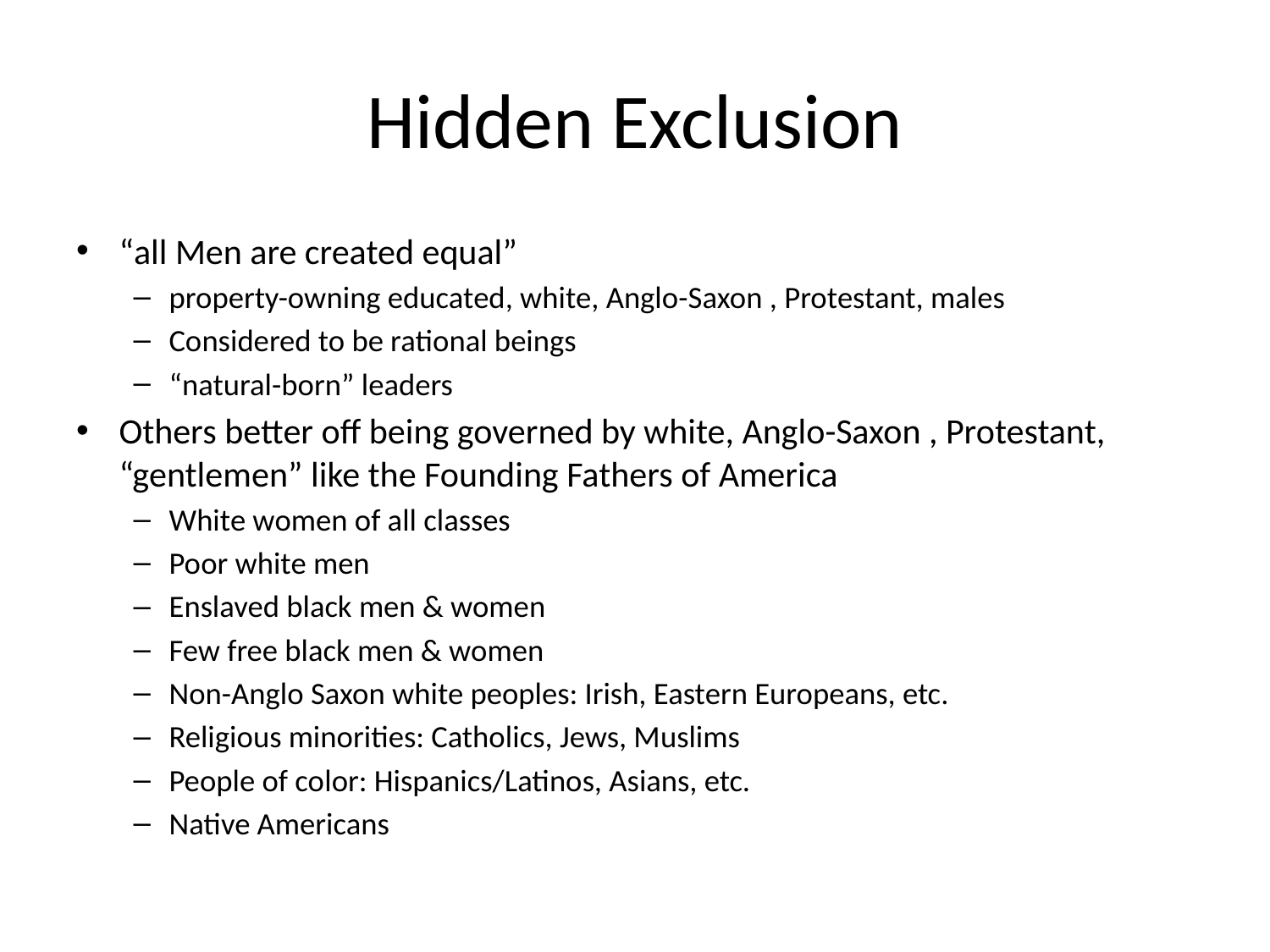

# Hidden Exclusion
“all Men are created equal”
property-owning educated, white, Anglo-Saxon , Protestant, males
Considered to be rational beings
“natural-born” leaders
Others better off being governed by white, Anglo-Saxon , Protestant, “gentlemen” like the Founding Fathers of America
White women of all classes
Poor white men
Enslaved black men & women
Few free black men & women
Non-Anglo Saxon white peoples: Irish, Eastern Europeans, etc.
Religious minorities: Catholics, Jews, Muslims
People of color: Hispanics/Latinos, Asians, etc.
Native Americans